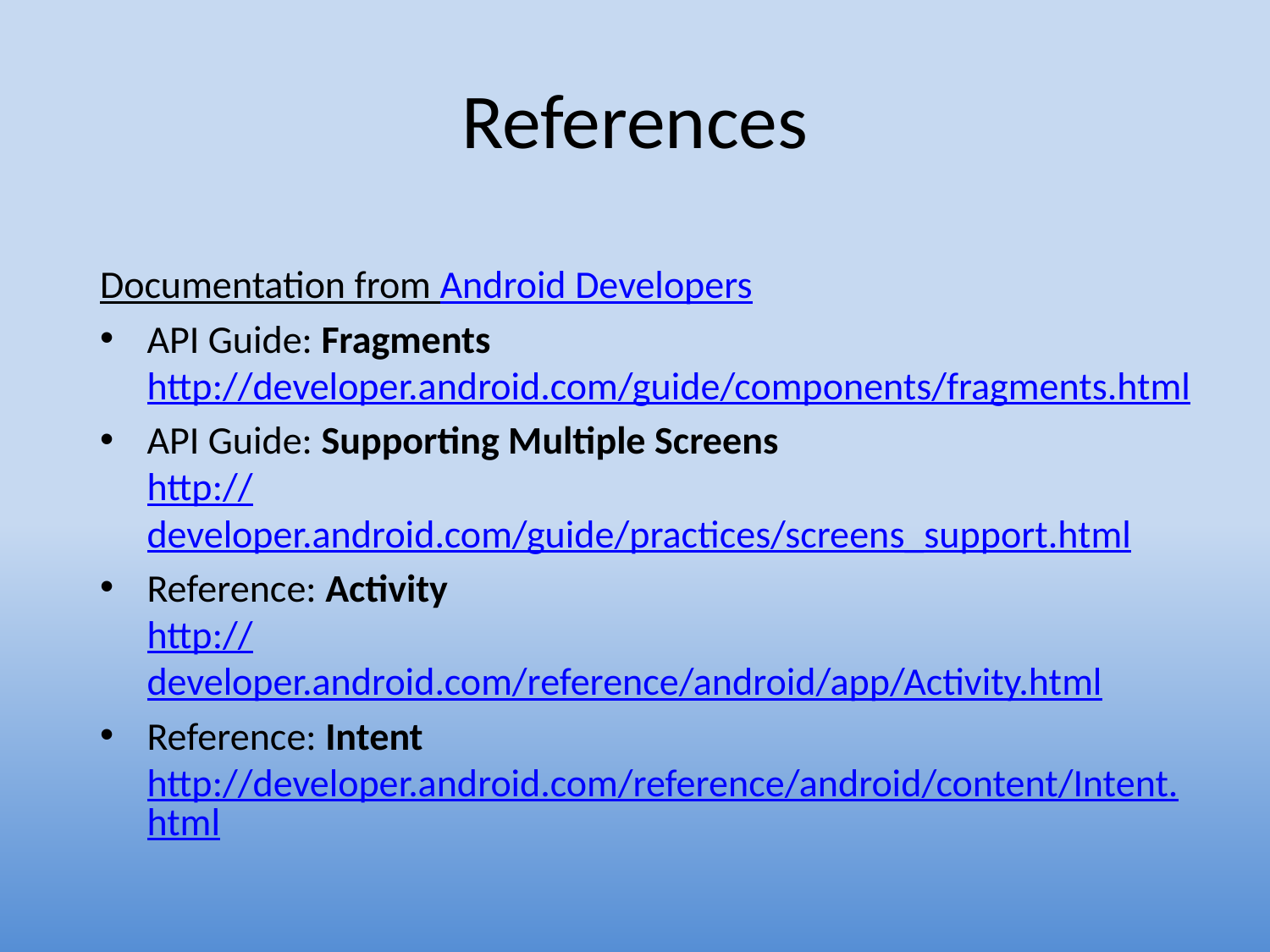

# References
Documentation from Android Developers
API Guide: Fragments
http://developer.android.com/guide/components/fragments.html
API Guide: Supporting Multiple Screens
http://developer.android.com/guide/practices/screens_support.html
Reference: Activity
http://developer.android.com/reference/android/app/Activity.html
Reference: Intent
http://developer.android.com/reference/android/content/Intent.html